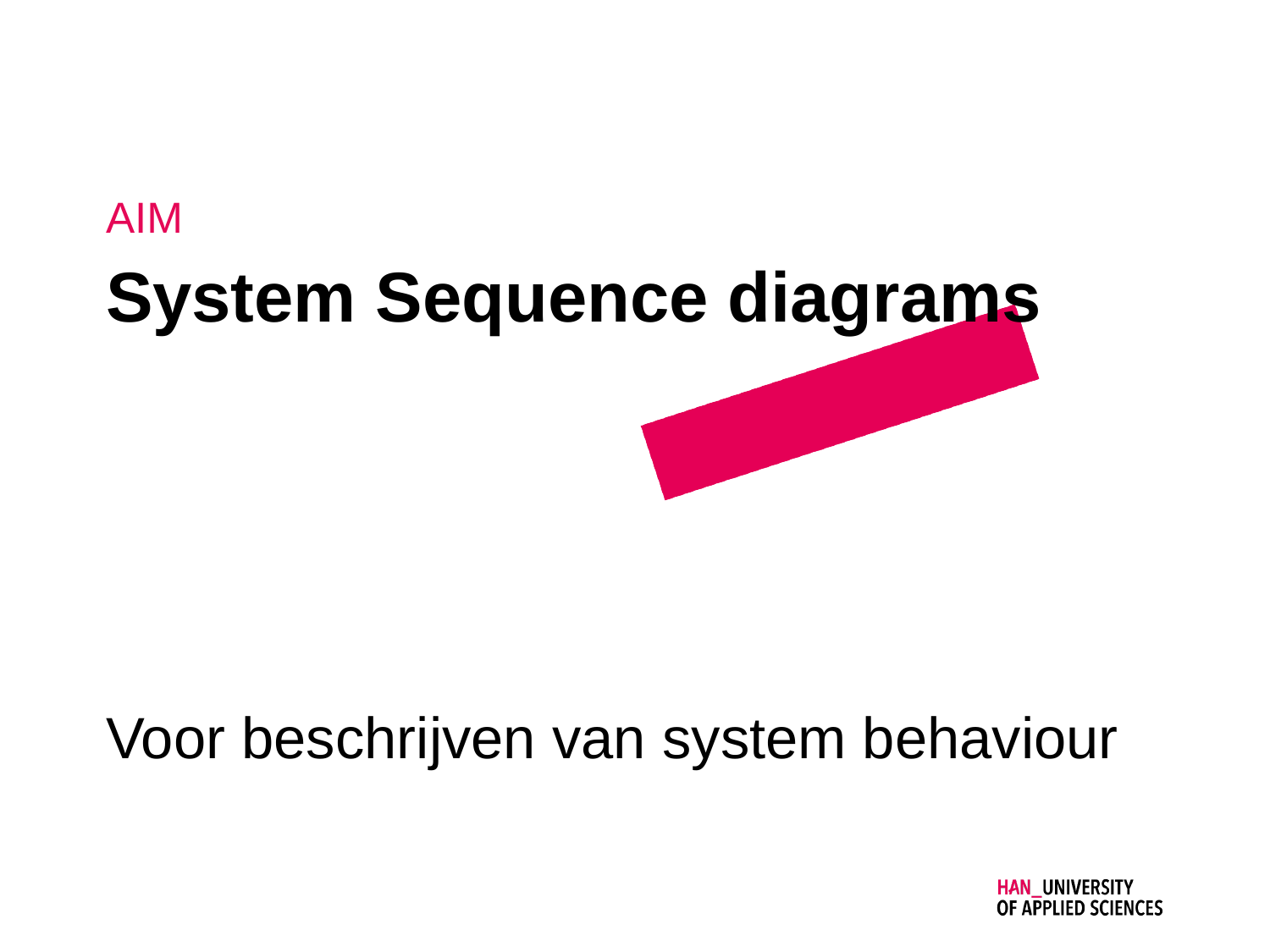

AIM
System Sequence diagrams
Voor beschrijven van system behaviour